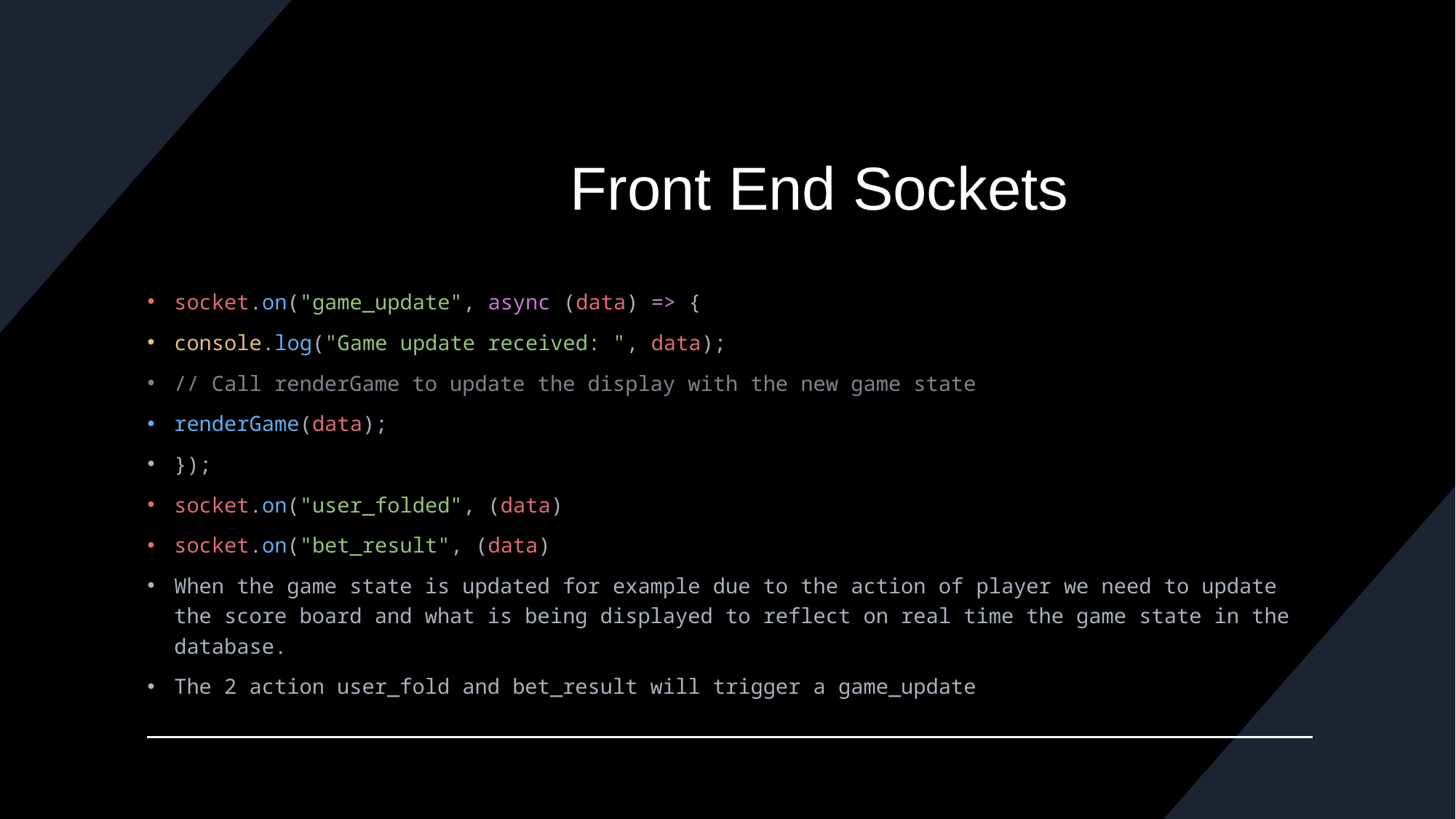

# Front End Sockets
socket.on("game_update", async (data) => {
console.log("Game update received: ", data);
// Call renderGame to update the display with the new game state
renderGame(data);
});
socket.on("user_folded", (data)
socket.on("bet_result", (data)
When the game state is updated for example due to the action of player we need to update the score board and what is being displayed to reflect on real time the game state in the database.
The 2 action user_fold and bet_result will trigger a game_update